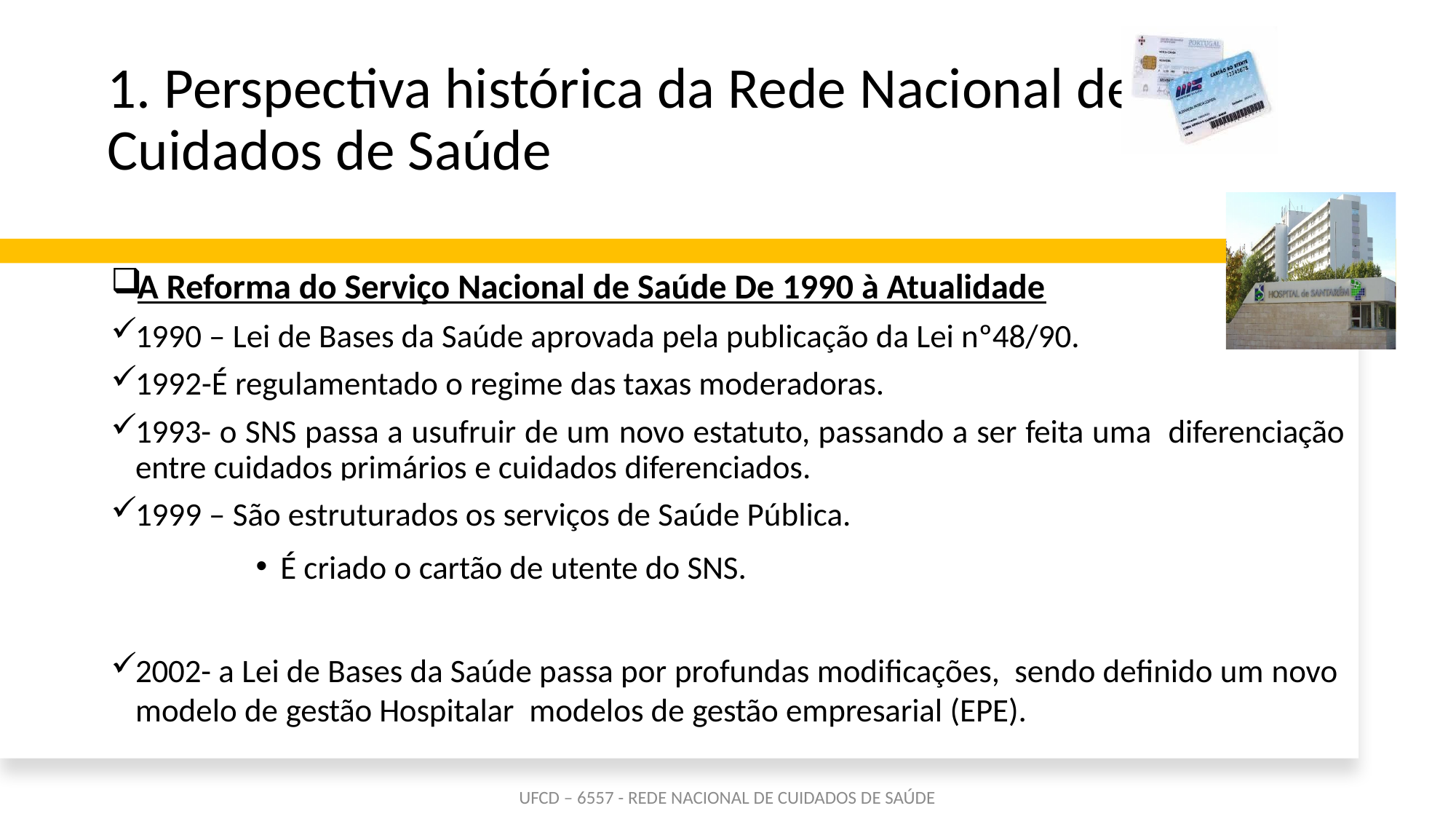

# 1. Perspectiva histórica da Rede Nacional de Cuidados de Saúde

A Reforma do Serviço Nacional de Saúde De 1990 à Atualidade
1990 – Lei de Bases da Saúde aprovada pela publicação da Lei nº48/90.
1992-É regulamentado o regime das taxas moderadoras.
1993- o SNS passa a usufruir de um novo estatuto, passando a ser feita uma  diferenciação entre cuidados primários e cuidados diferenciados.
1999 – São estruturados os serviços de Saúde Pública.
É criado o cartão de utente do SNS.

2002- a Lei de Bases da Saúde passa por profundas modificações,  sendo definido um novo modelo de gestão Hospitalar  modelos de gestão empresarial (EPE).

UFCD – 6557 - REDE NACIONAL DE CUIDADOS DE SAÚDE